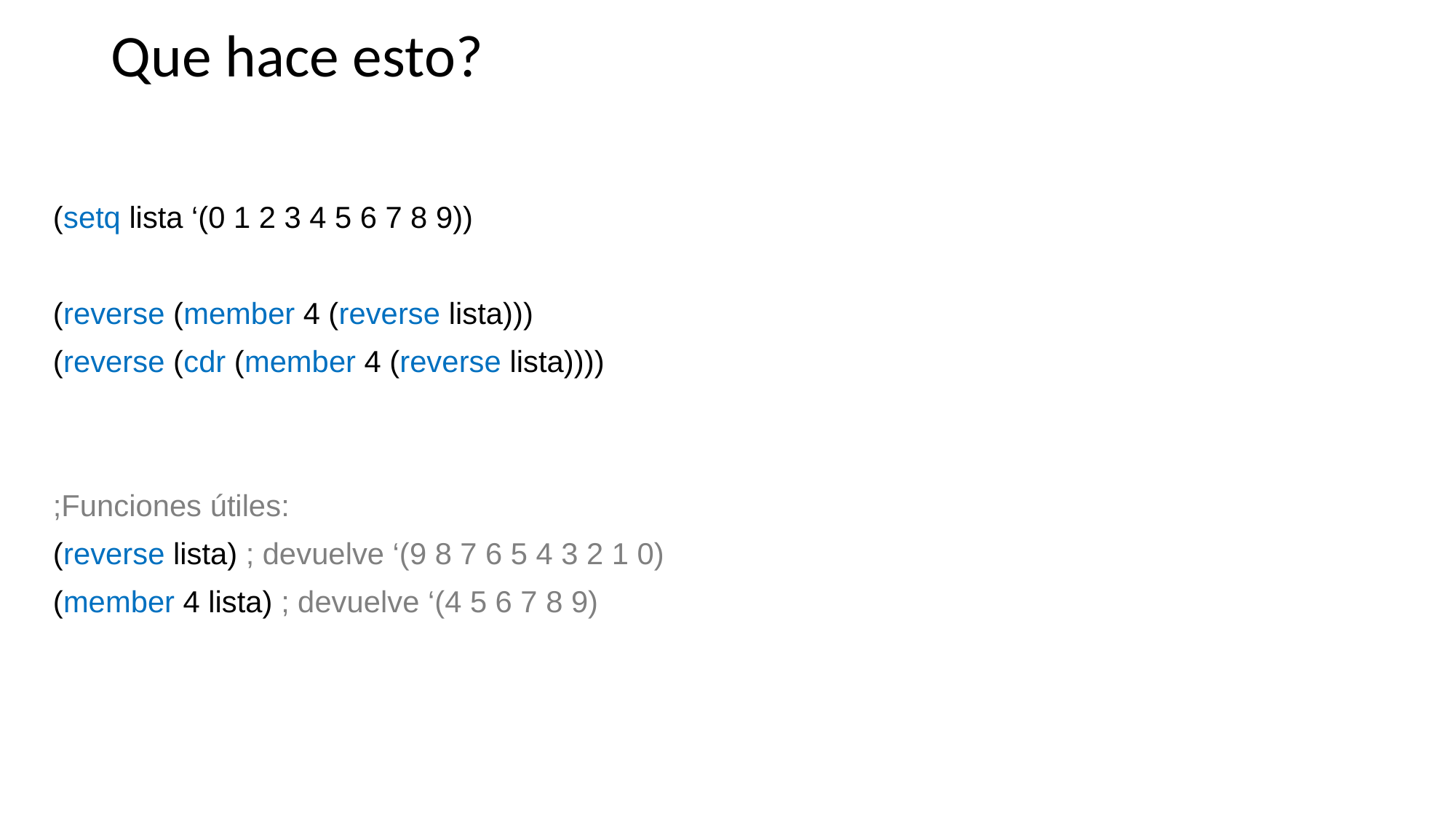

# Que hace esto?
(setq lista ‘(0 1 2 3 4 5 6 7 8 9))

(reverse (member 4 (reverse lista)))
(reverse (cdr (member 4 (reverse lista))))

;Funciones útiles:
(reverse lista) ; devuelve ‘(9 8 7 6 5 4 3 2 1 0)
(member 4 lista) ; devuelve ‘(4 5 6 7 8 9)